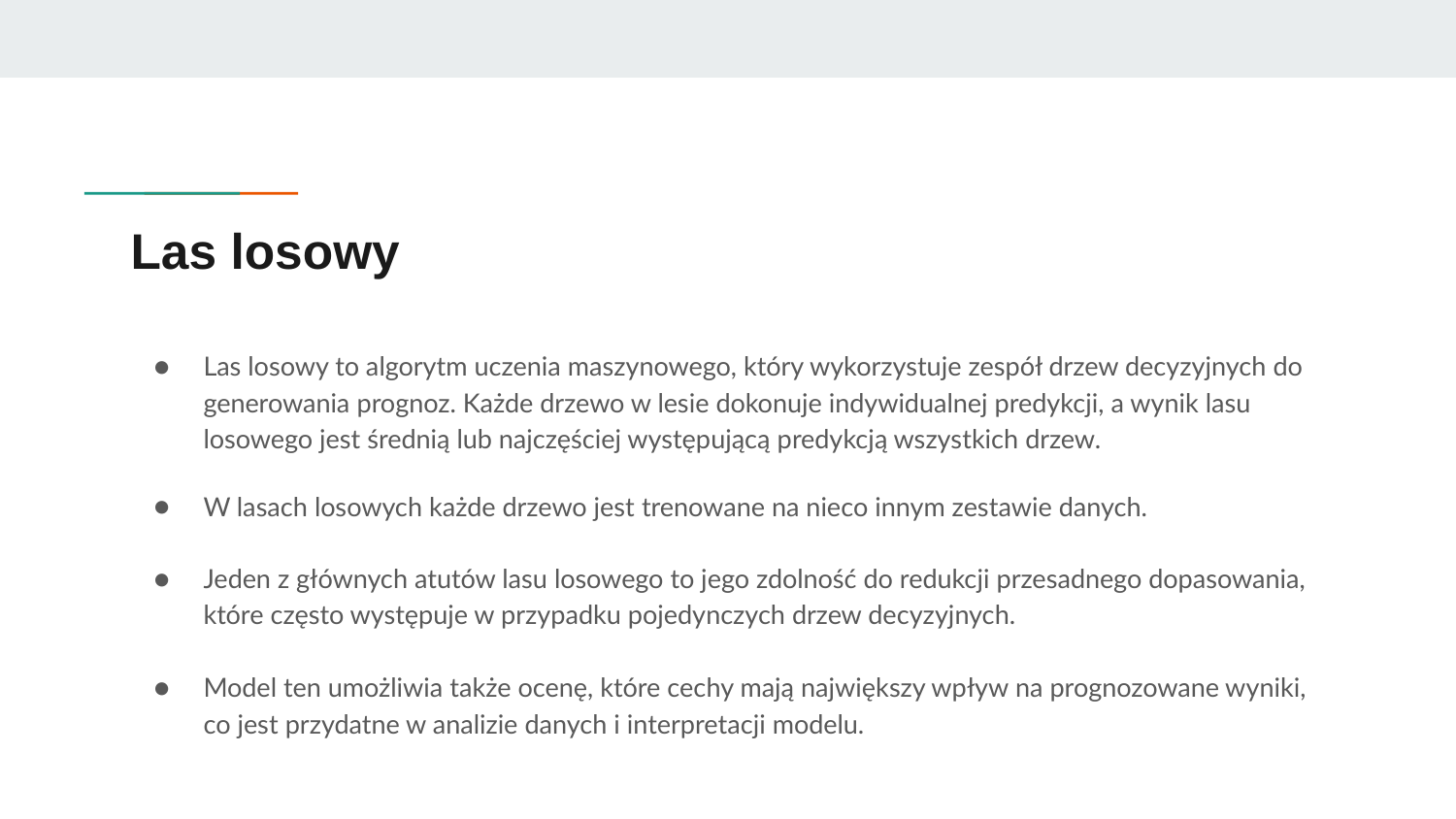

# Las losowy
Las losowy to algorytm uczenia maszynowego, który wykorzystuje zespół drzew decyzyjnych do generowania prognoz. Każde drzewo w lesie dokonuje indywidualnej predykcji, a wynik lasu losowego jest średnią lub najczęściej występującą predykcją wszystkich drzew.
W lasach losowych każde drzewo jest trenowane na nieco innym zestawie danych.
Jeden z głównych atutów lasu losowego to jego zdolność do redukcji przesadnego dopasowania, które często występuje w przypadku pojedynczych drzew decyzyjnych.
Model ten umożliwia także ocenę, które cechy mają największy wpływ na prognozowane wyniki, co jest przydatne w analizie danych i interpretacji modelu.